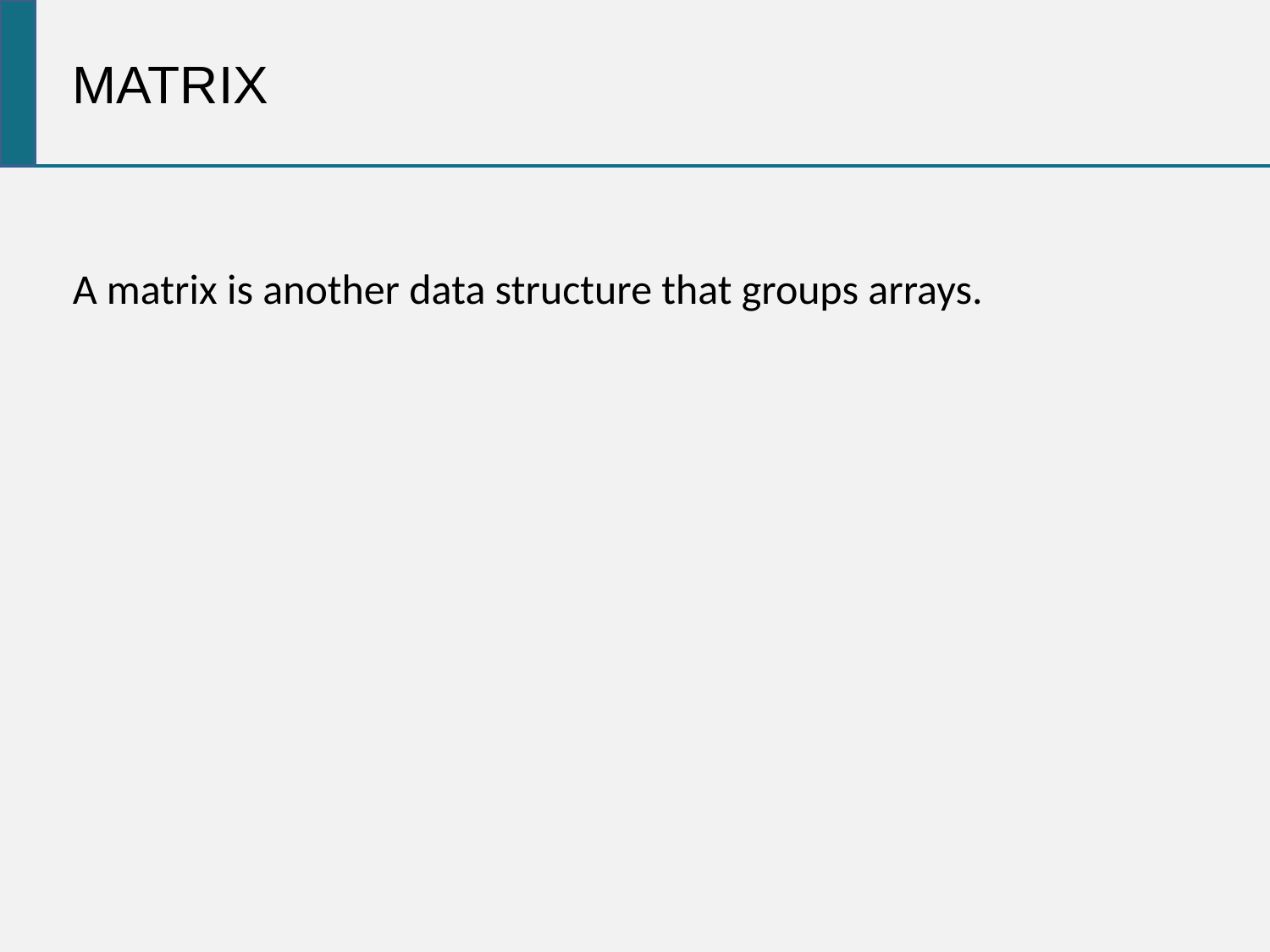

matrix

A matrix is another data structure that groups arrays.